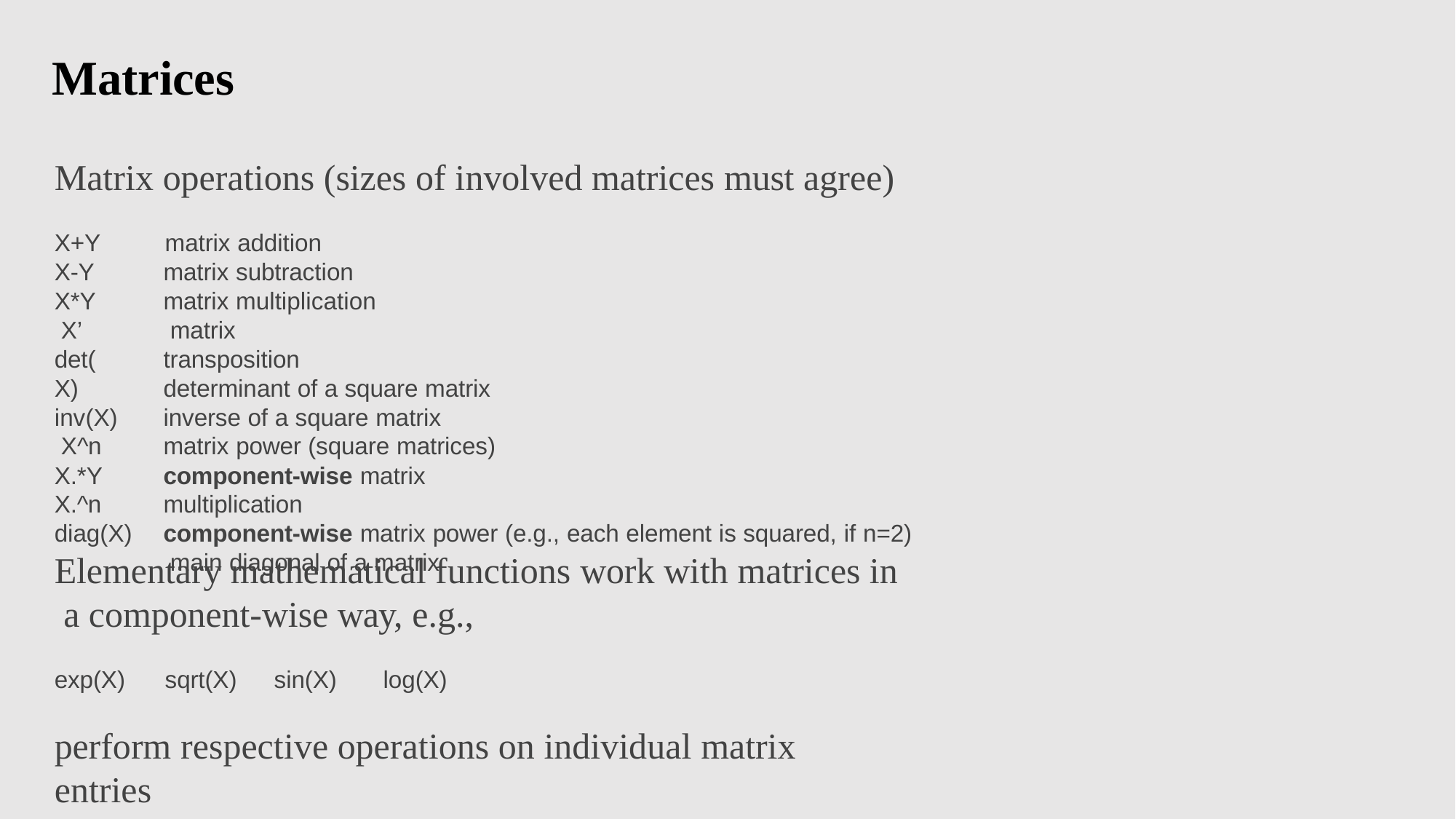

# Matrices
Matrix operations (sizes of involved matrices must agree)
X+Y	matrix addition
X-Y
X*Y  X’
det(X)
inv(X)  X^n  X.*Y
X.^n  diag(X)
matrix subtraction  matrix multiplication  matrix transposition
determinant of a square matrix  inverse of a square matrix  matrix power (square matrices)
component-wise matrix multiplication
component-wise matrix power (e.g., each element is squared, if n=2)  main diagonal of a matrix
Elementary mathematical functions work with matrices in  a component-wise way, e.g.,
exp(X)	sqrt(X)	sin(X)	log(X)

perform respective operations on individual matrix entries